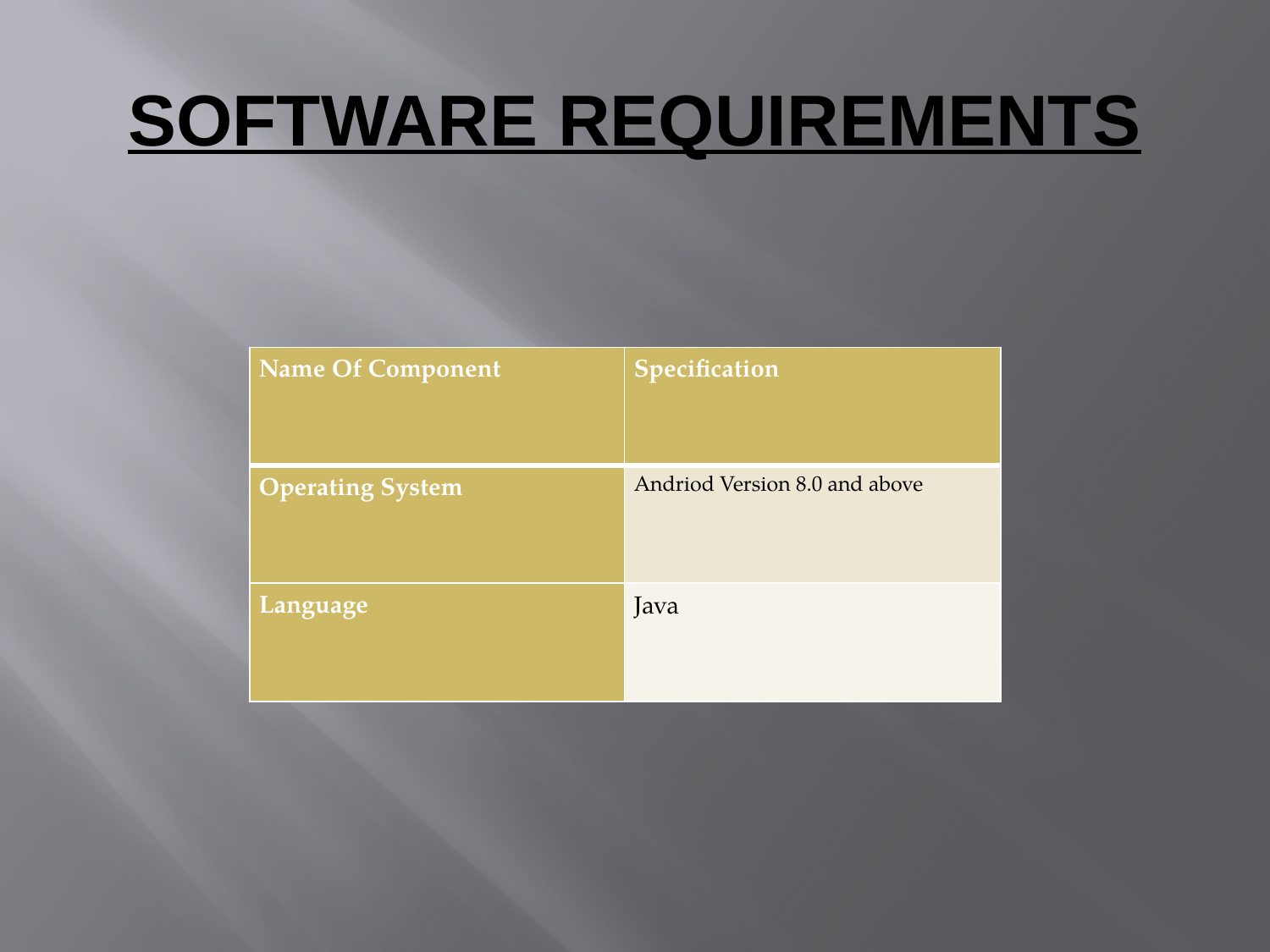

# SOFTWARE REQUIREMENTS
| Name Of Component | Specification |
| --- | --- |
| Operating System | Andriod Version 8.0 and above |
| Language | Java |